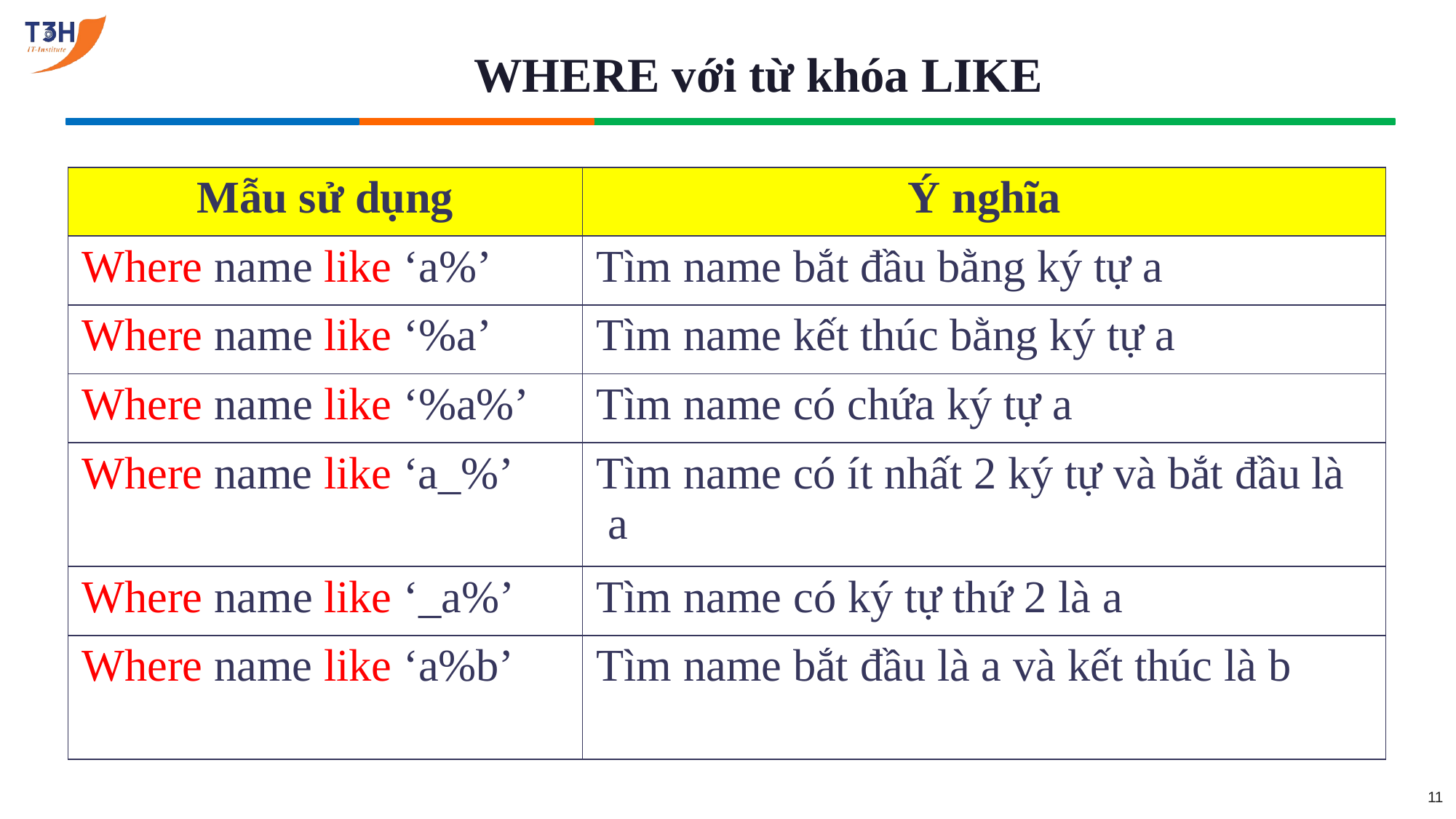

# WHERE với từ khóa LIKE
| Mẫu sử dụng | Ý nghĩa |
| --- | --- |
| Where name like ‘a%’ | Tìm name bắt đầu bằng ký tự a |
| Where name like ‘%a’ | Tìm name kết thúc bằng ký tự a |
| Where name like ‘%a%’ | Tìm name có chứa ký tự a |
| Where name like ‘a\_%’ | Tìm name có ít nhất 2 ký tự và bắt đầu là a |
| Where name like ‘\_a%’ | Tìm name có ký tự thứ 2 là a |
| Where name like ‘a%b’ | Tìm name bắt đầu là a và kết thúc là b |
11